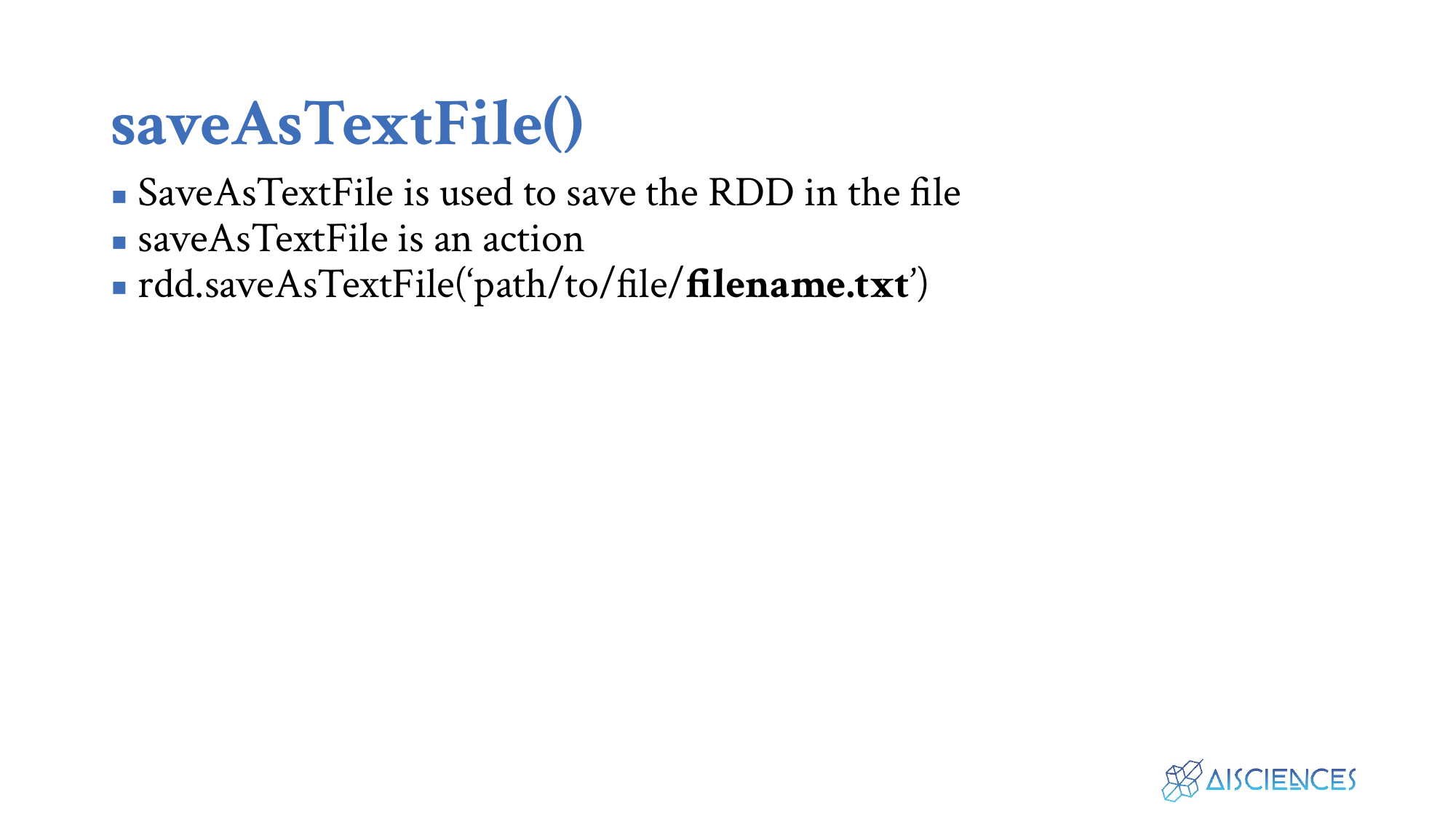

# saveAsTextFile()
SaveAsTextFile is used to save the RDD in the file
saveAsTextFile is an action
rdd.saveAsTextFile(‘path/to/file/filename.txt’)